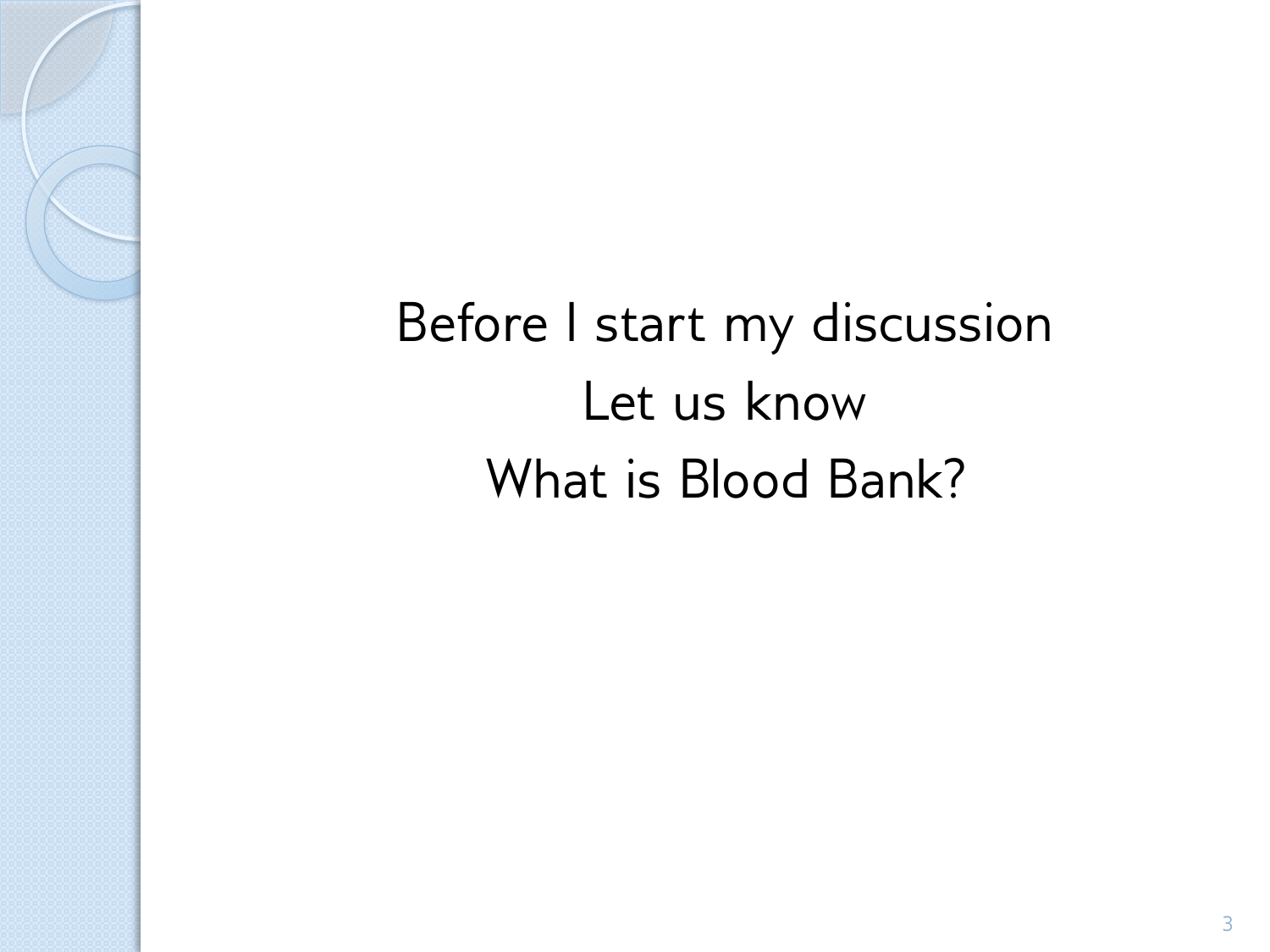

#

Before I start my discussion
Let us know
What is Blood Bank?
3